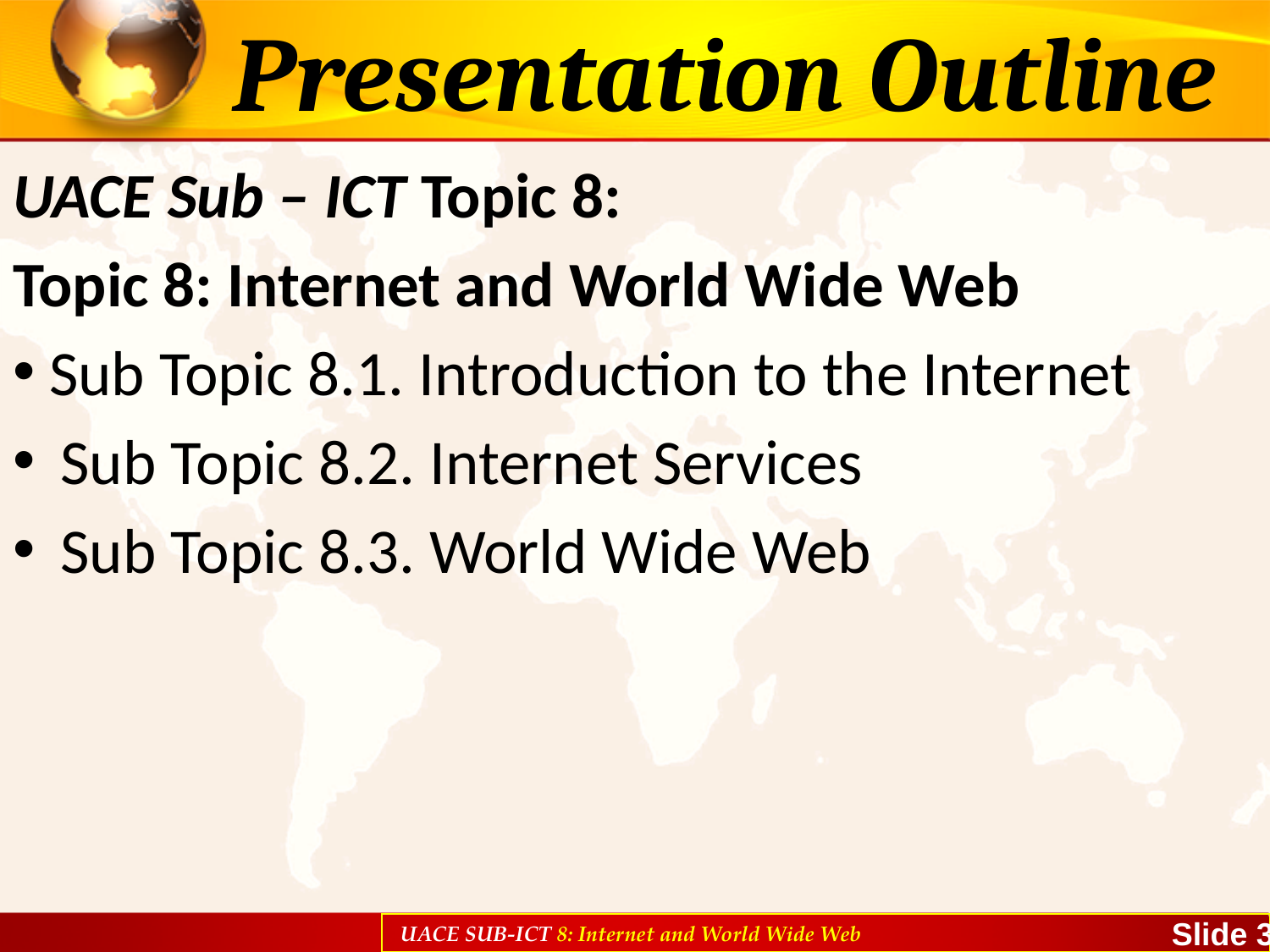

# Presentation Outline
UACE Sub – ICT Topic 8:
Topic 8: Internet and World Wide Web
 Sub Topic 8.1. Introduction to the Internet
Sub Topic 8.2. Internet Services
Sub Topic 8.3. World Wide Web